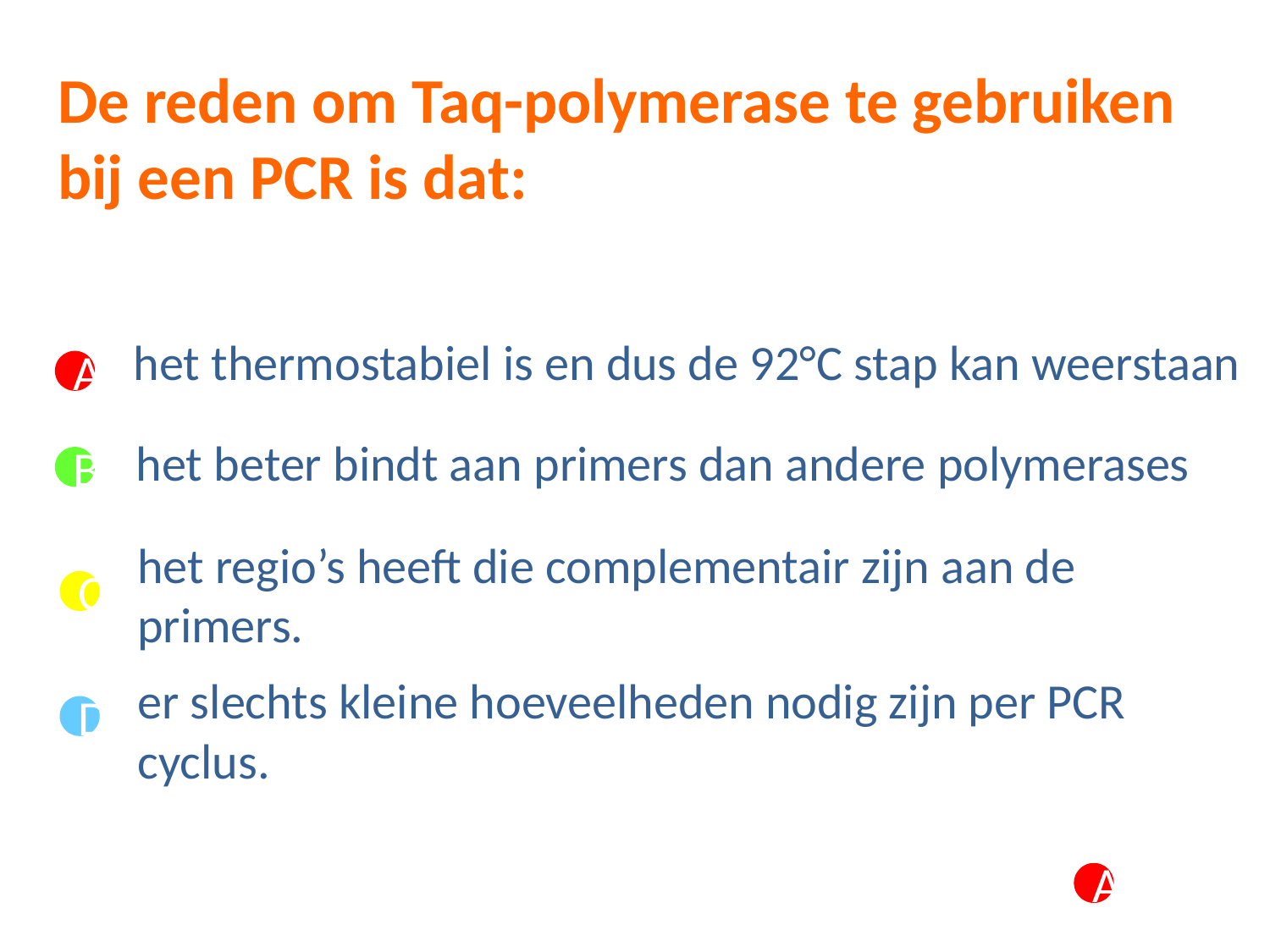

De reden om Taq-polymerase te gebruiken bij een PCR is dat:
het thermostabiel is en dus de 92°C stap kan weerstaan
A
het beter bindt aan primers dan andere polymerases

B

het regio’s heeft die complementair zijn aan de primers.
C
er slechts kleine hoeveelheden nodig zijn per PCR cyclus.
D
A